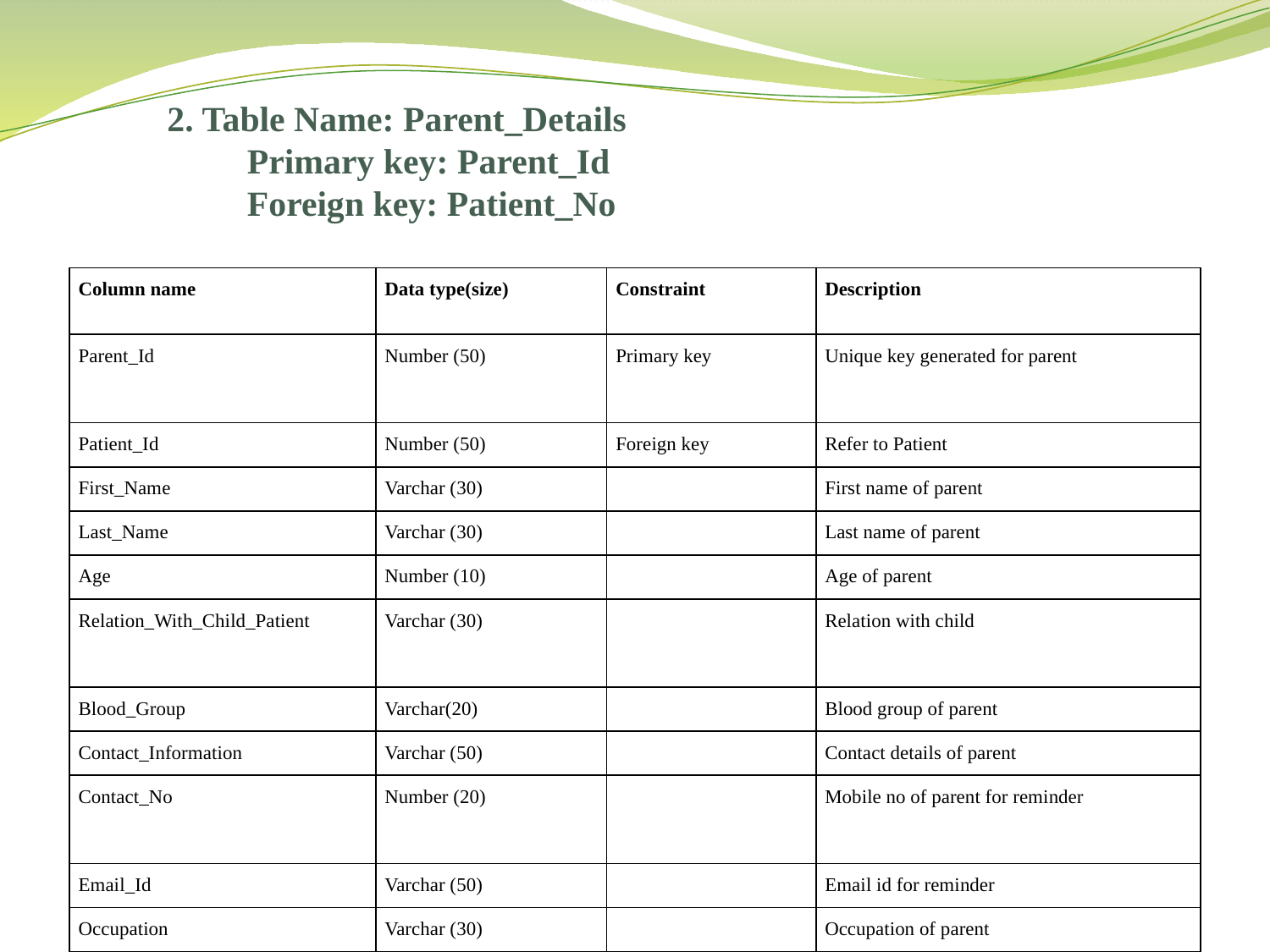

2. Table Name: Parent_Details
         Primary key: Parent_Id
         Foreign key: Patient_No
| Column name | Data type(size) | Constraint | Description |
| --- | --- | --- | --- |
| Parent\_Id | Number (50) | Primary key | Unique key generated for parent |
| Patient\_Id | Number (50) | Foreign key | Refer to Patient |
| First\_Name | Varchar (30) |  | First name of parent |
| Last\_Name | Varchar (30) |  | Last name of parent |
| Age | Number (10) |  | Age of parent |
| Relation\_With\_Child\_Patient | Varchar (30) |  | Relation with child |
| Blood\_Group | Varchar(20) |  | Blood group of parent |
| Contact\_Information | Varchar (50) |  | Contact details of parent |
| Contact\_No | Number (20) |  | Mobile no of parent for reminder |
| Email\_Id | Varchar (50) |  | Email id for reminder |
| Occupation | Varchar (30) |  | Occupation of parent |